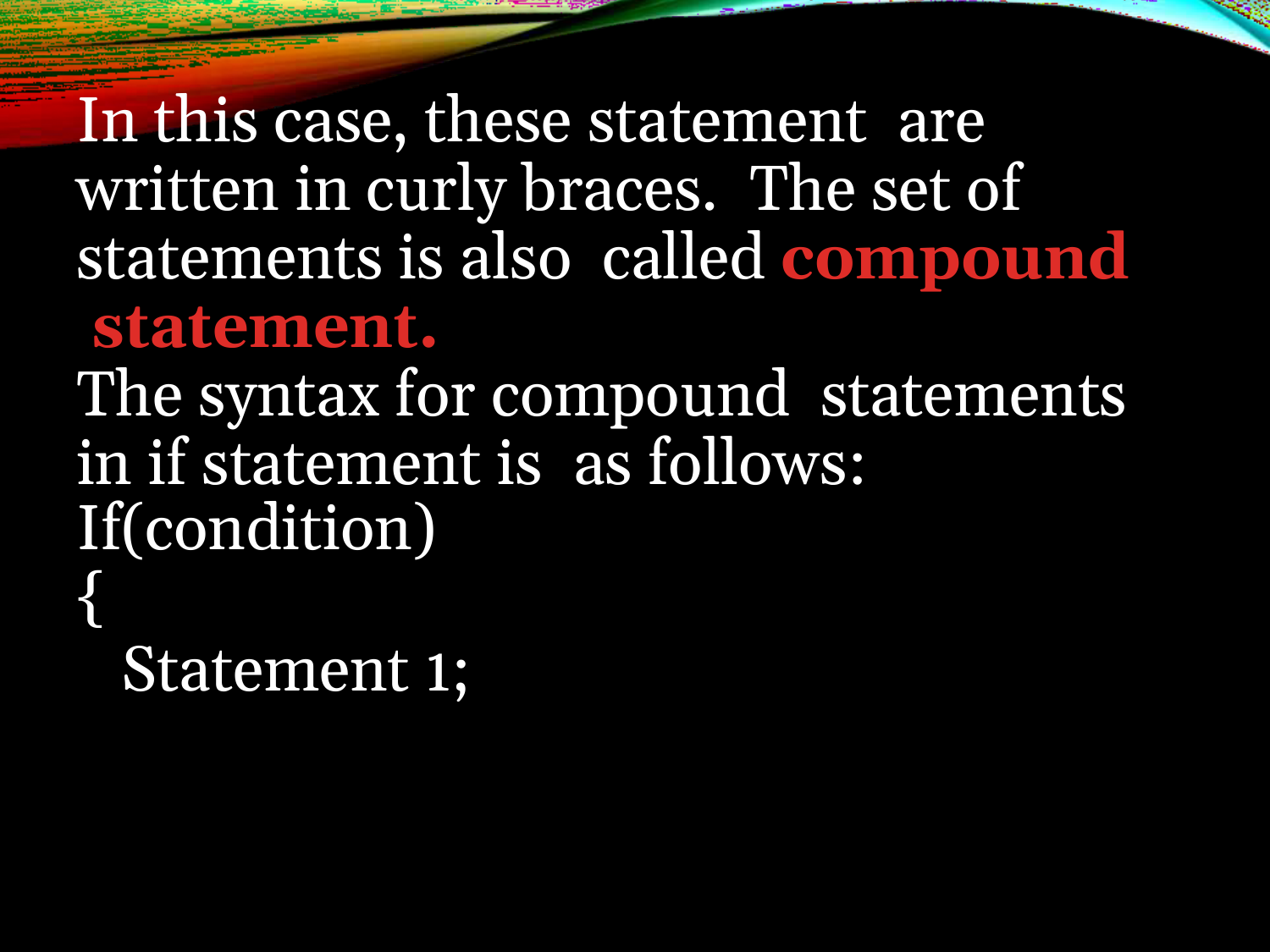

In this case, these statement  are written in curly braces.  The set of statements is also  called compound  statement.
The syntax for compound  statements in if statement is  as follows:
If(condition)
{
Statement 1;